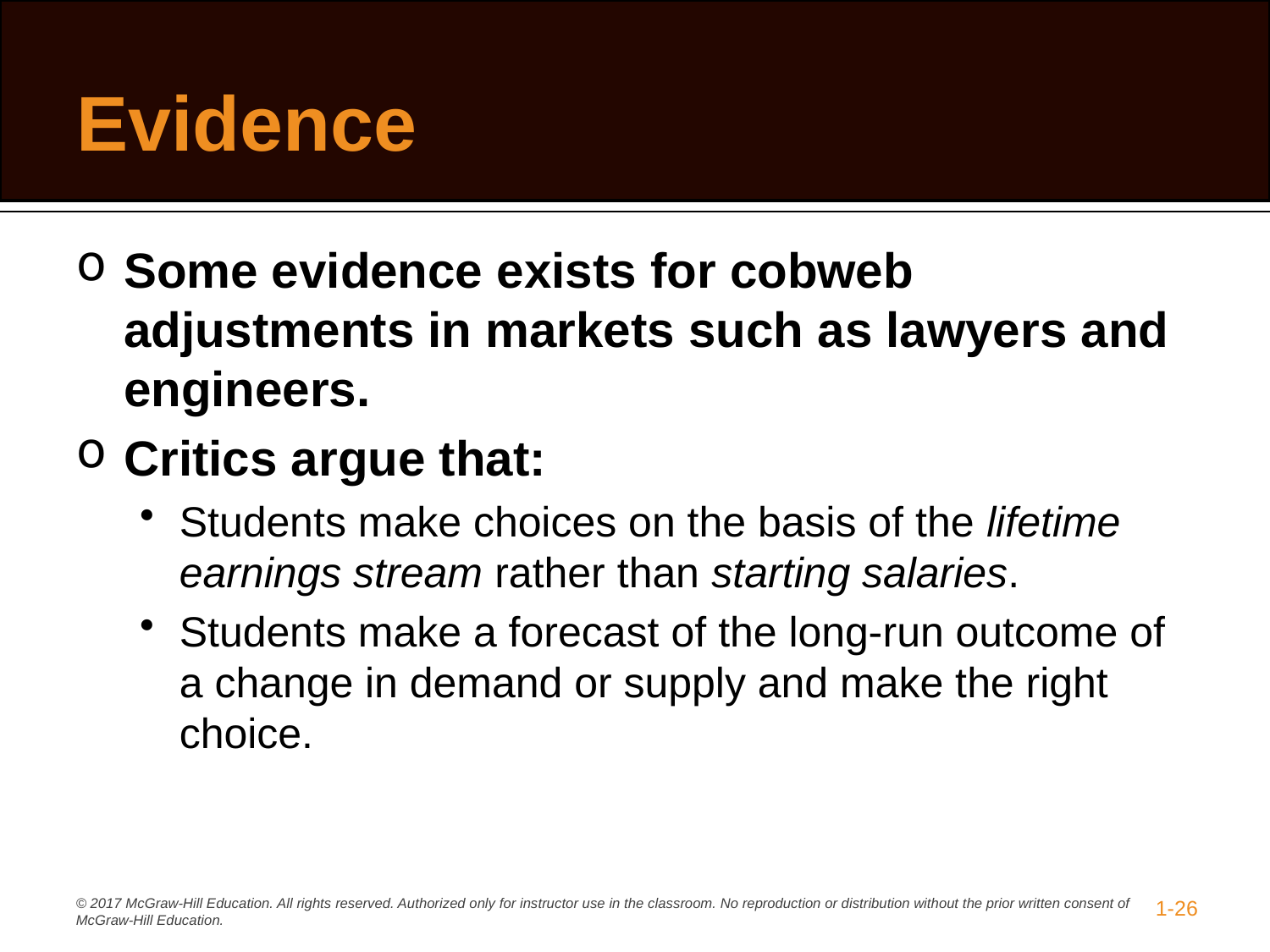

# Evidence
Some evidence exists for cobweb adjustments in markets such as lawyers and engineers.
Critics argue that:
Students make choices on the basis of the lifetime earnings stream rather than starting salaries.
Students make a forecast of the long-run outcome of a change in demand or supply and make the right choice.